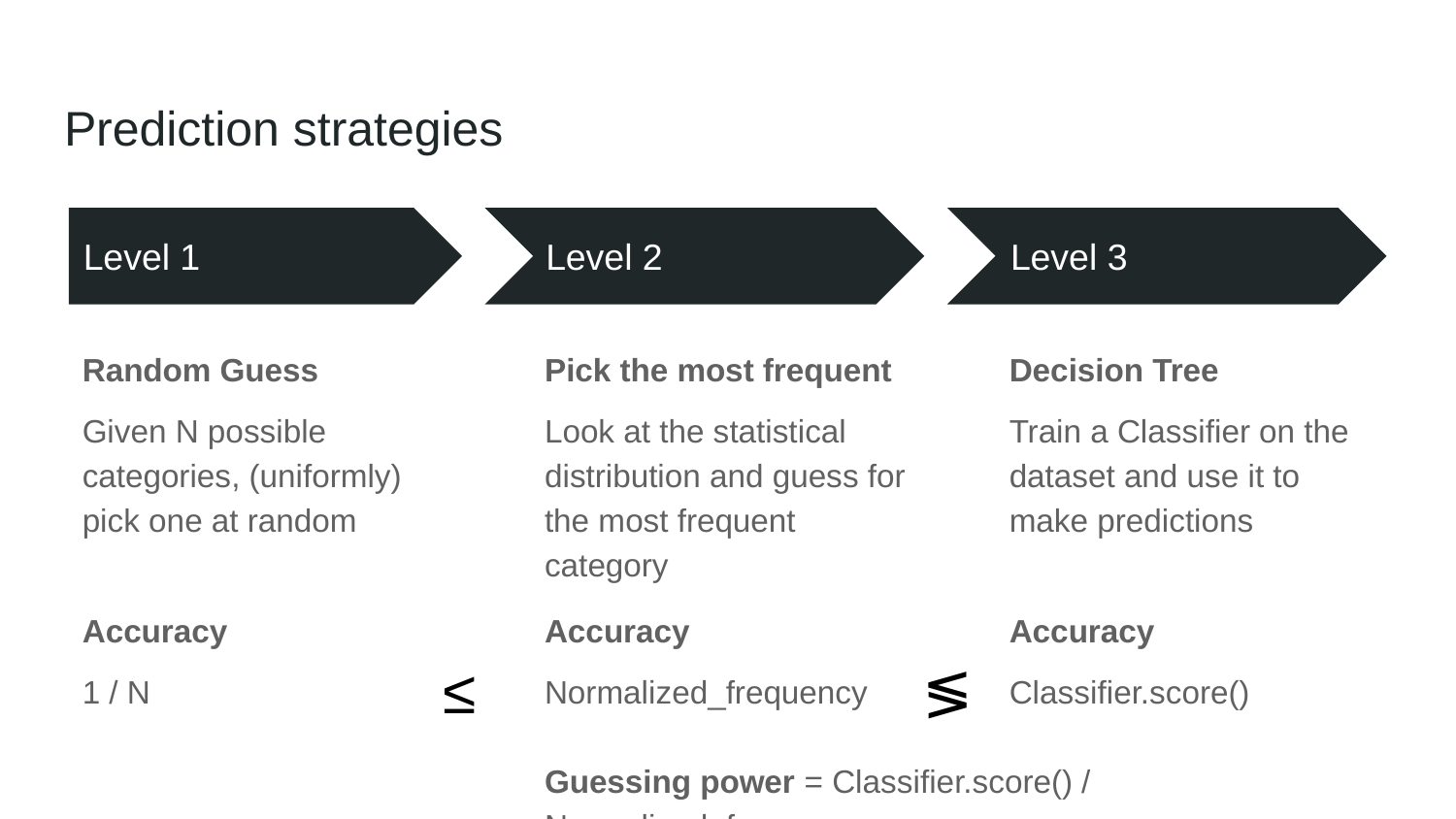

# Prediction strategies

Level 1
Level 2
Level 3
Random Guess
Given N possible categories, (uniformly) pick one at random
Pick the most frequent
Look at the statistical distribution and guess for the most frequent category
Decision Tree
Train a Classifier on the dataset and use it to make predictions
Accuracy
1 / N
Accuracy
Normalized_frequency
Accuracy
Classifier.score()
≤
≶
Guessing power = Classifier.score() / Normalized_frequency